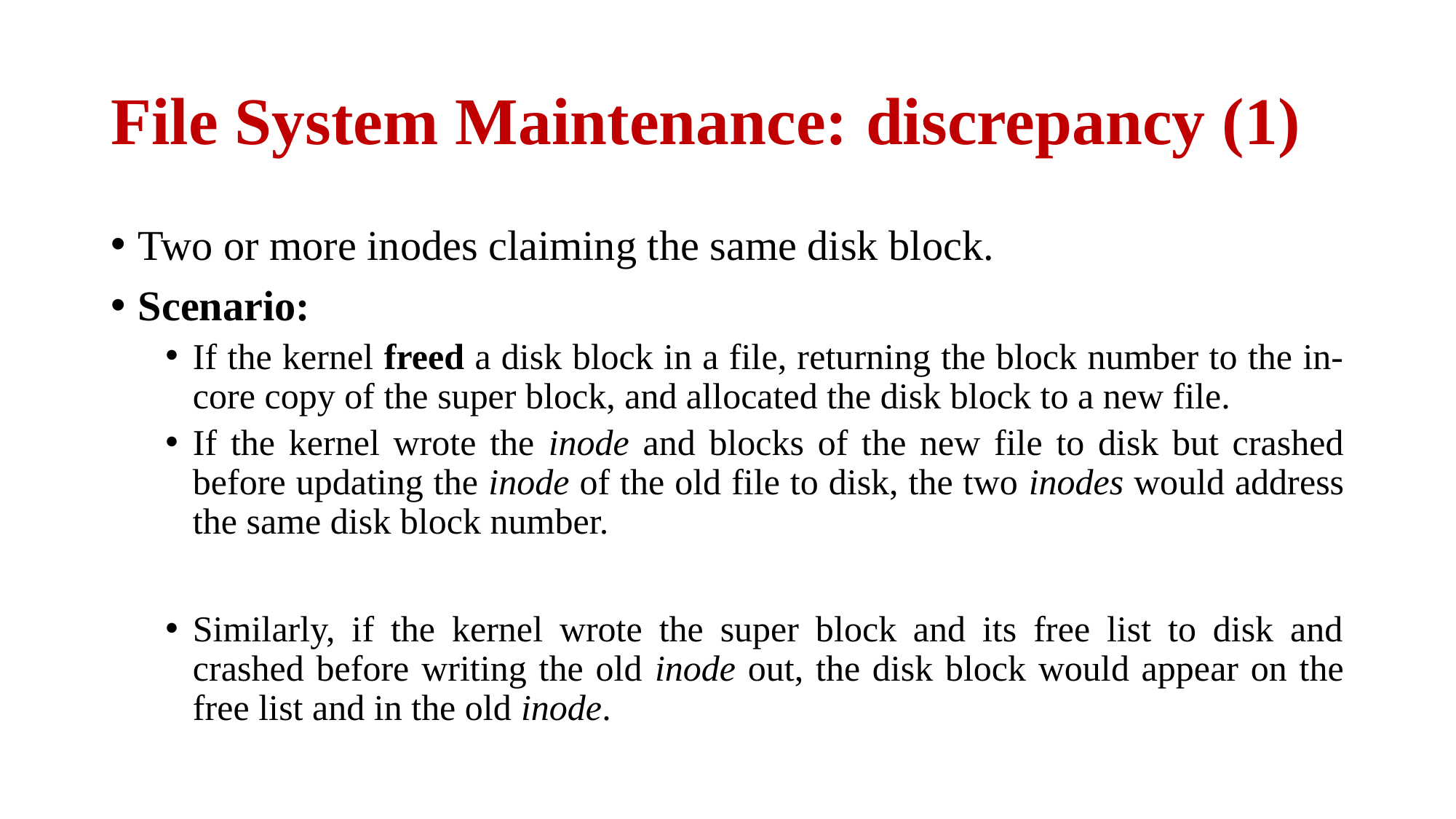

# File System Maintenance: discrepancy (1)
Two or more inodes claiming the same disk block.
Scenario:
If the kernel freed a disk block in a file, returning the block number to the in-core copy of the super block, and allocated the disk block to a new file.
If the kernel wrote the inode and blocks of the new file to disk but crashed before updating the inode of the old file to disk, the two inodes would address the same disk block number.

Similarly, if the kernel wrote the super block and its free list to disk and crashed before writing the old inode out, the disk block would appear on the free list and in the old inode.